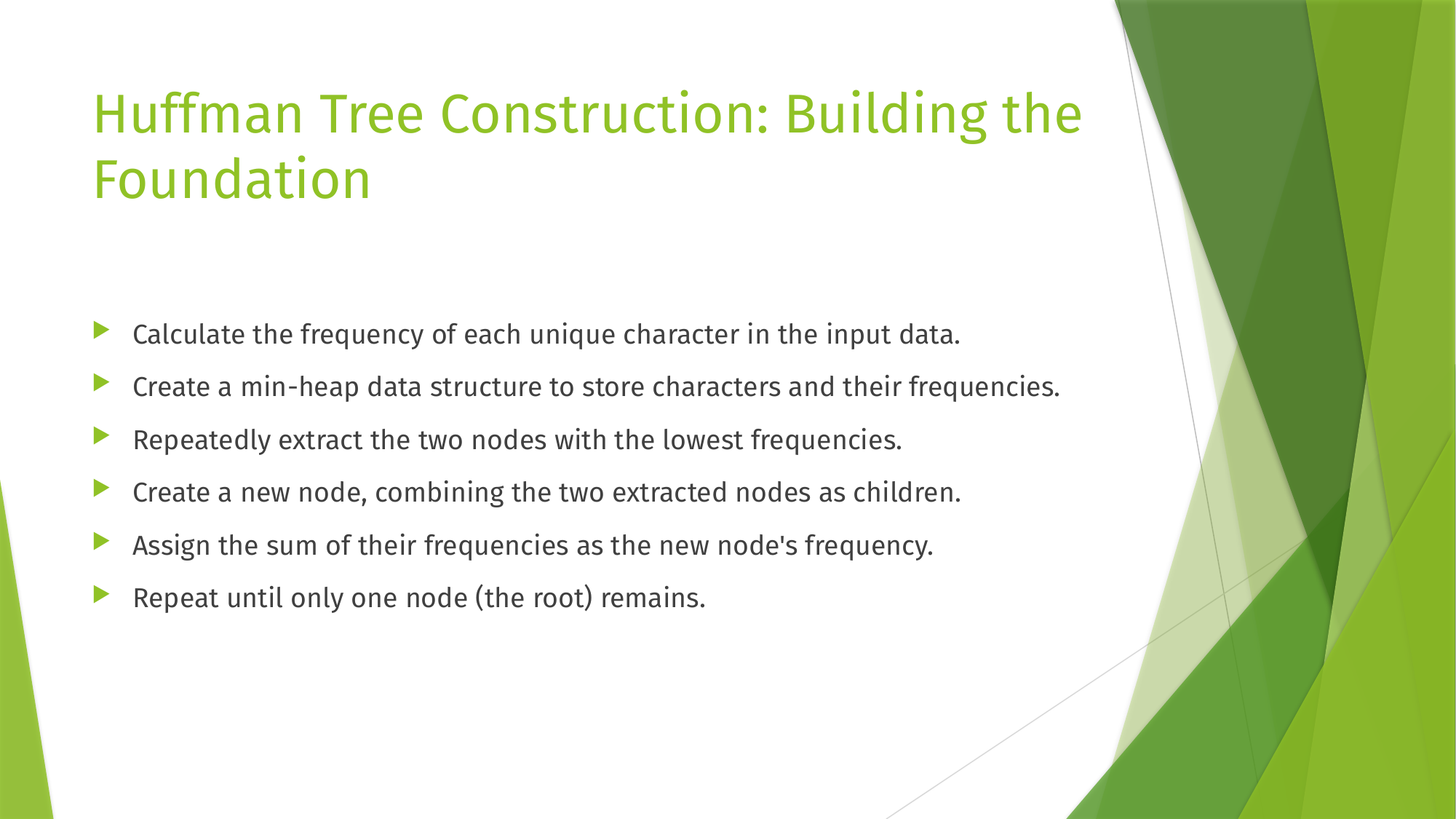

# Huffman Tree Construction: Building the Foundation

Calculate the frequency of each unique character in the input data.
Create a min-heap data structure to store characters and their frequencies.
Repeatedly extract the two nodes with the lowest frequencies.
Create a new node, combining the two extracted nodes as children.
Assign the sum of their frequencies as the new node's frequency.
Repeat until only one node (the root) remains.